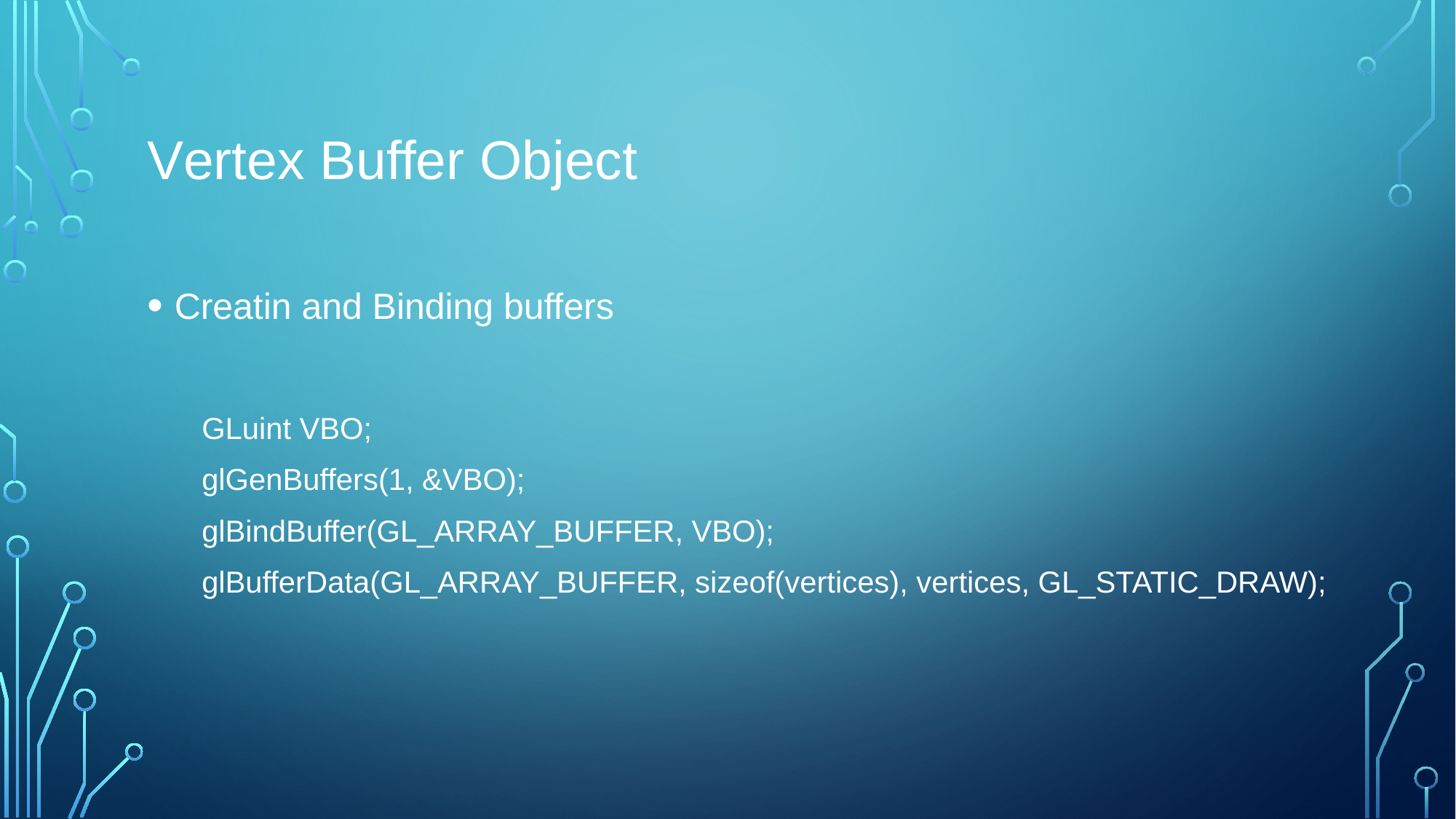

# Vertex Buffer Object
Creatin and Binding buffers

GLuint VBO;
glGenBuffers(1, &VBO);
glBindBuffer(GL_ARRAY_BUFFER, VBO);
glBufferData(GL_ARRAY_BUFFER, sizeof(vertices), vertices, GL_STATIC_DRAW);